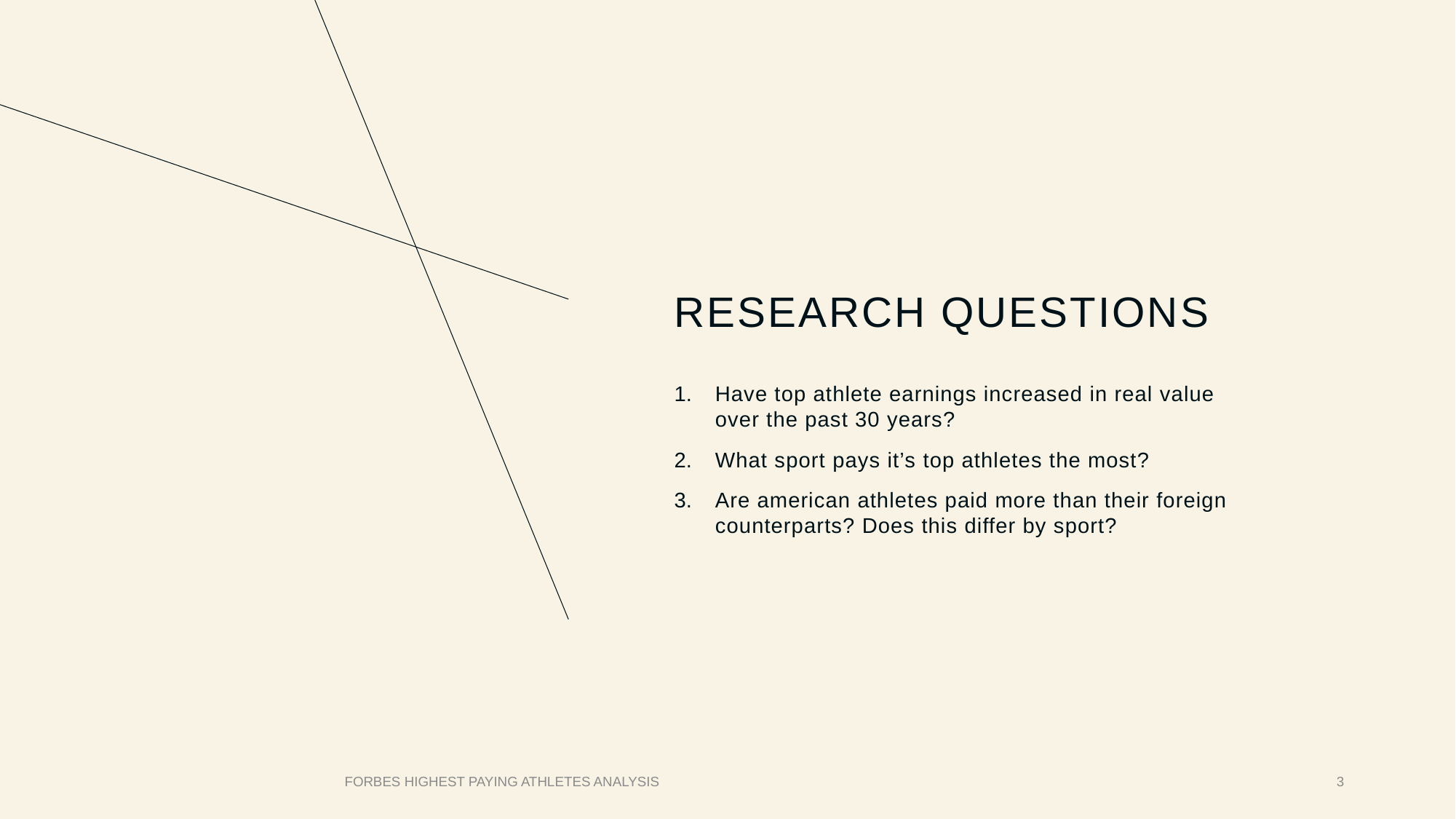

# RESEARCH QUESTIONS
Have top athlete earnings increased in real value over the past 30 years?
What sport pays it’s top athletes the most?
Are american athletes paid more than their foreign counterparts? Does this differ by sport?
FORBES HIGHEST PAYING ATHLETES ANALYSIS
3